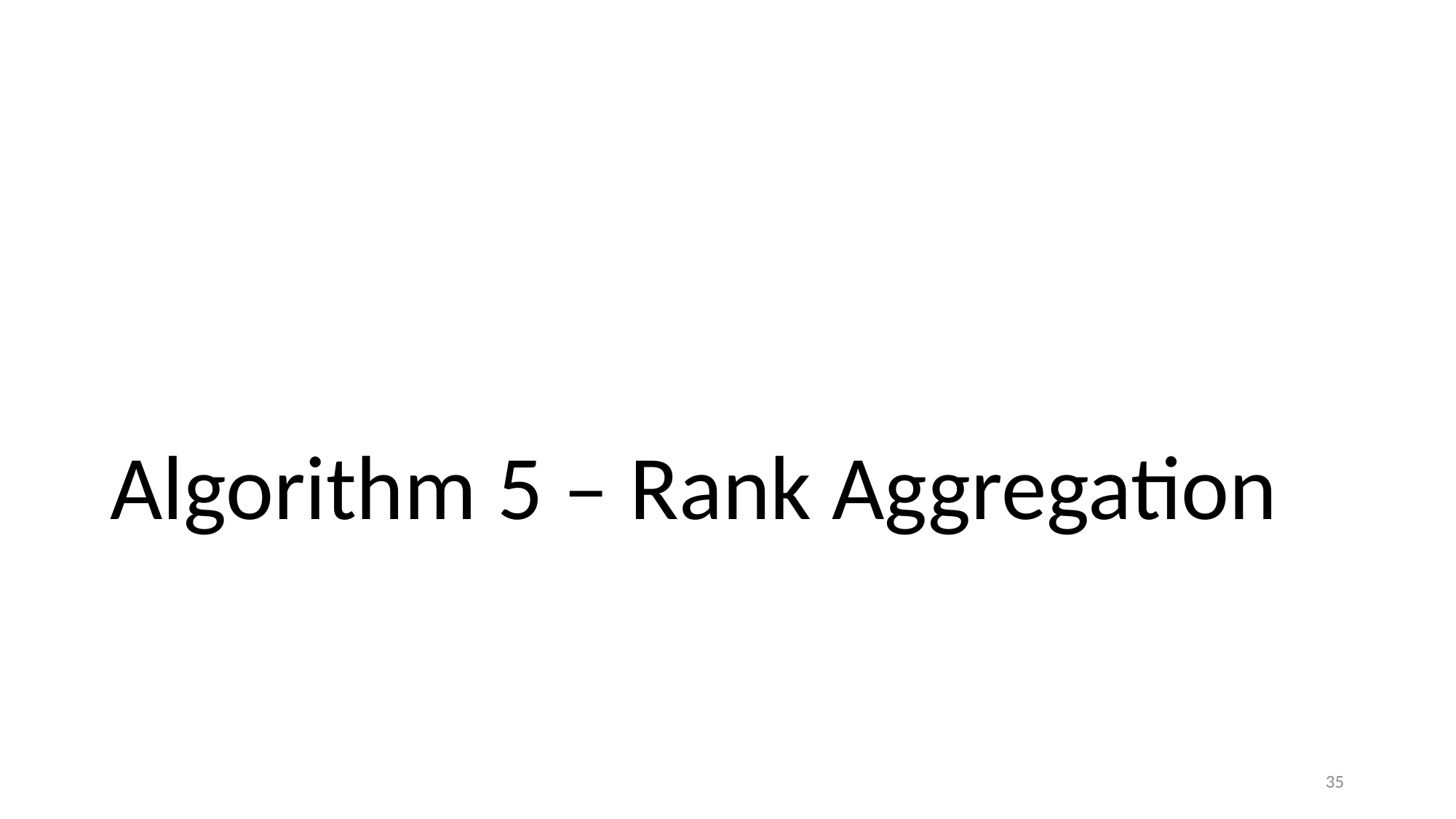

# Algorithm 5 – Rank Aggregation

35